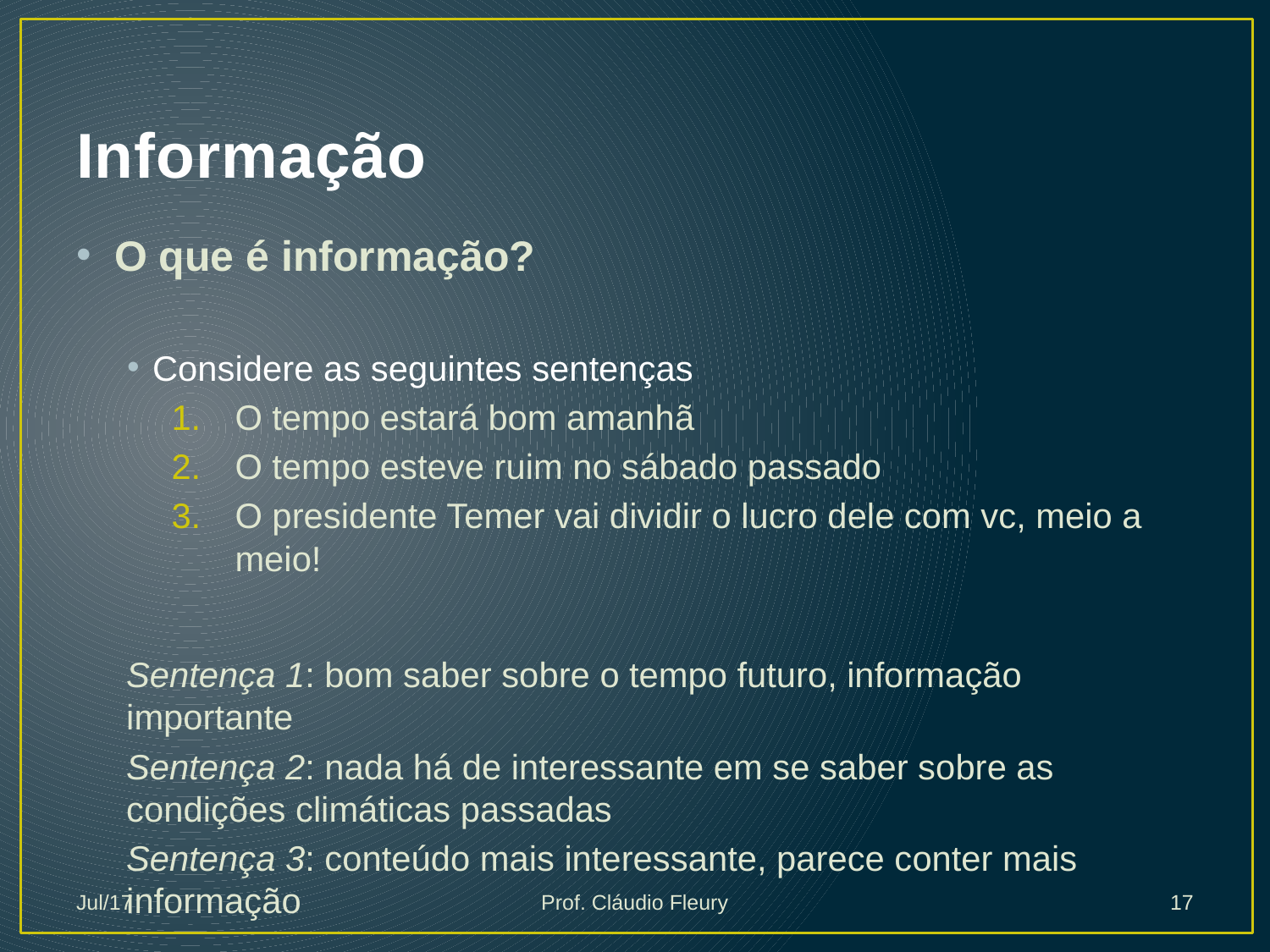

# Informação
O que é informação?

Considere as seguintes sentenças
O tempo estará bom amanhã
O tempo esteve ruim no sábado passado
O presidente Temer vai dividir o lucro dele com vc, meio a meio!

Sentença 1: bom saber sobre o tempo futuro, informação importante
Sentença 2: nada há de interessante em se saber sobre as condições climáticas passadas
Sentença 3: conteúdo mais interessante, parece conter mais informação
Jul/17
Prof. Cláudio Fleury
17